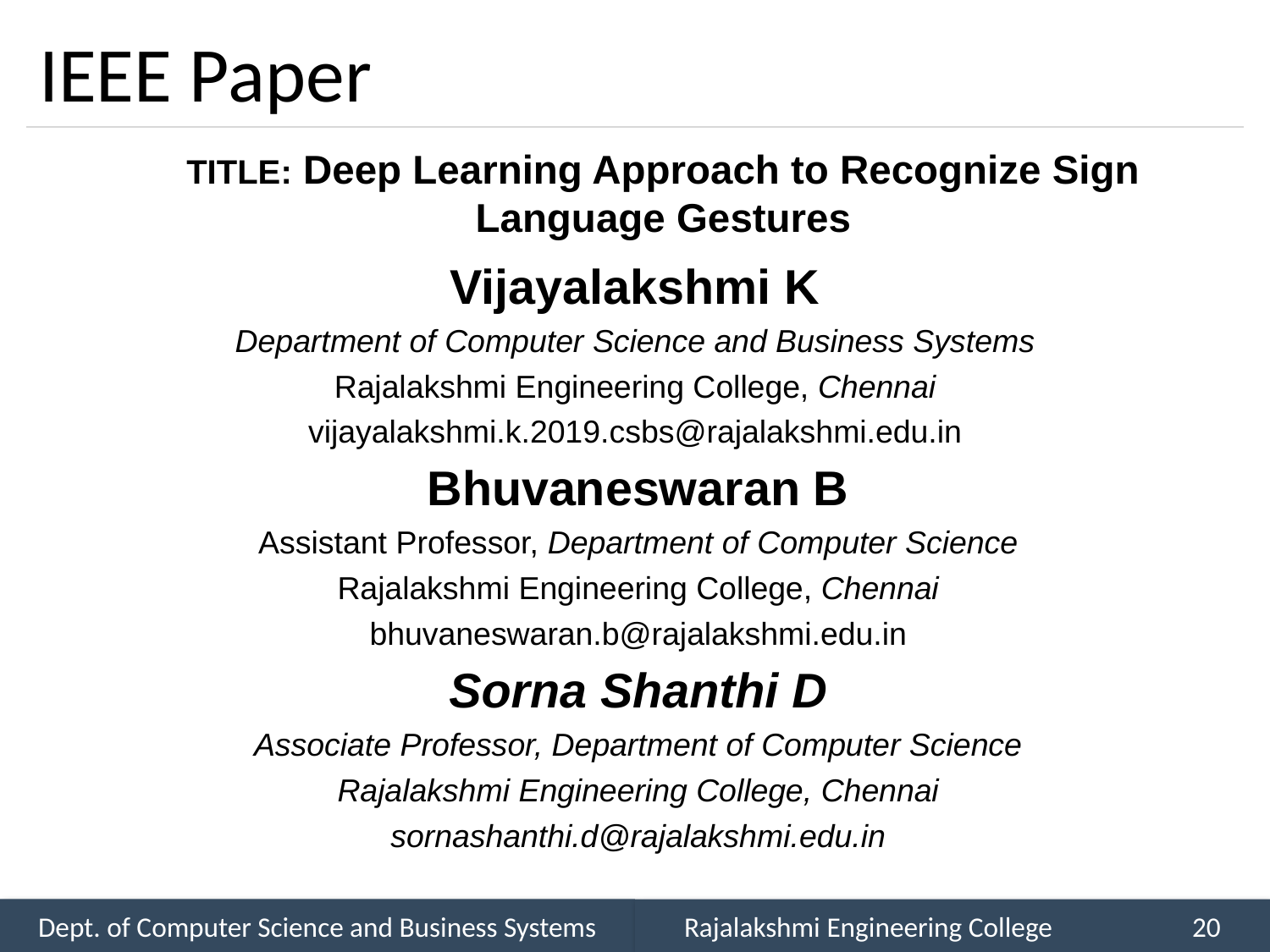

# IEEE Paper
TITLE: Deep Learning Approach to Recognize Sign Language Gestures
Vijayalakshmi K
Department of Computer Science and Business Systems
Rajalakshmi Engineering College, Chennai
vijayalakshmi.k.2019.csbs@rajalakshmi.edu.in
Bhuvaneswaran B
Assistant Professor, Department of Computer Science
Rajalakshmi Engineering College, Chennai
bhuvaneswaran.b@rajalakshmi.edu.in
Sorna Shanthi D
Associate Professor, Department of Computer Science
Rajalakshmi Engineering College, Chennai
sornashanthi.d@rajalakshmi.edu.in